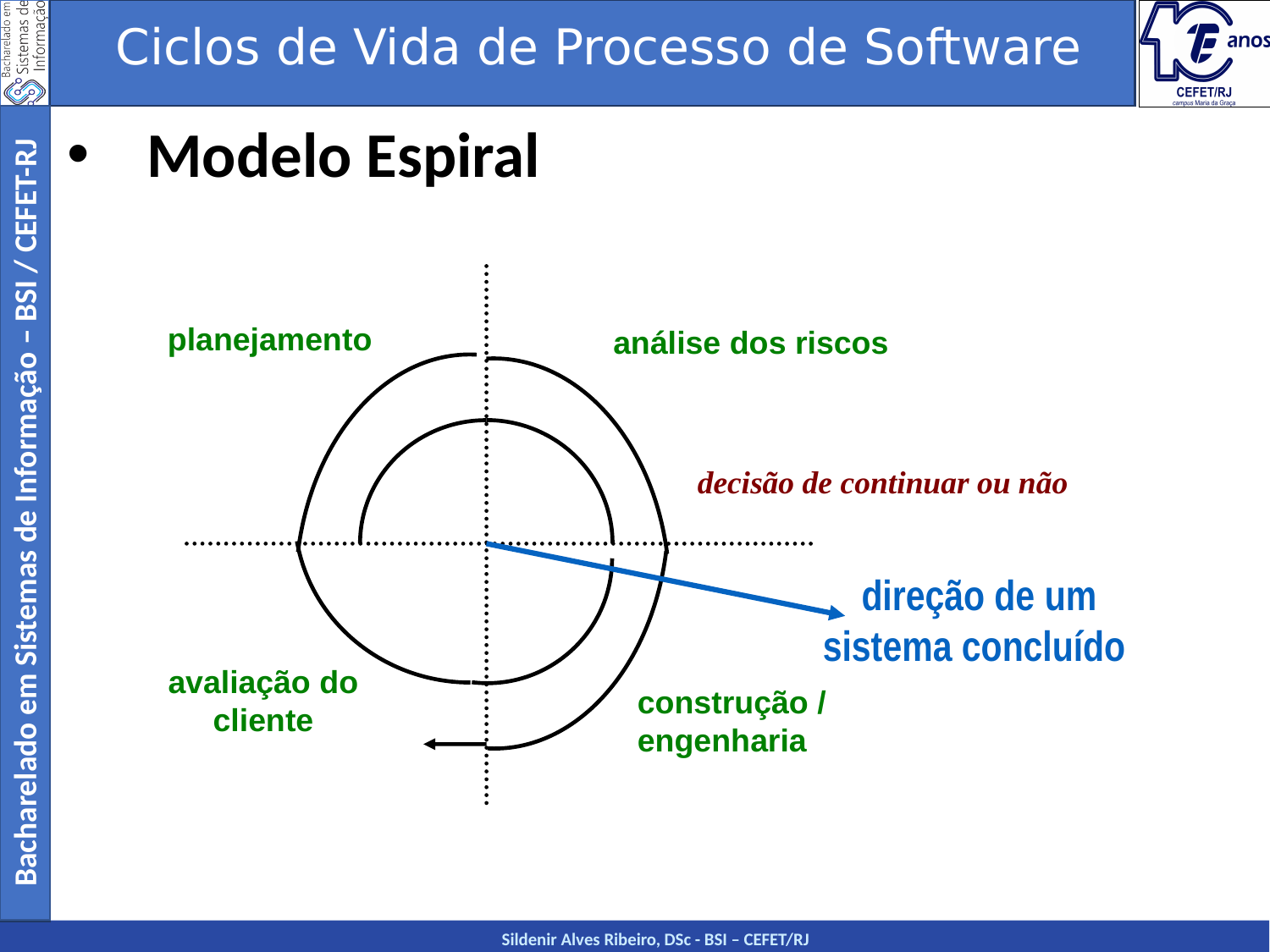

Ciclos de Vida de Processo de Software
Modelo Espiral

planejamento
análise dos riscos

decisão de continuar ou não

 direção de um sistema concluído
avaliação do cliente
construção / engenharia